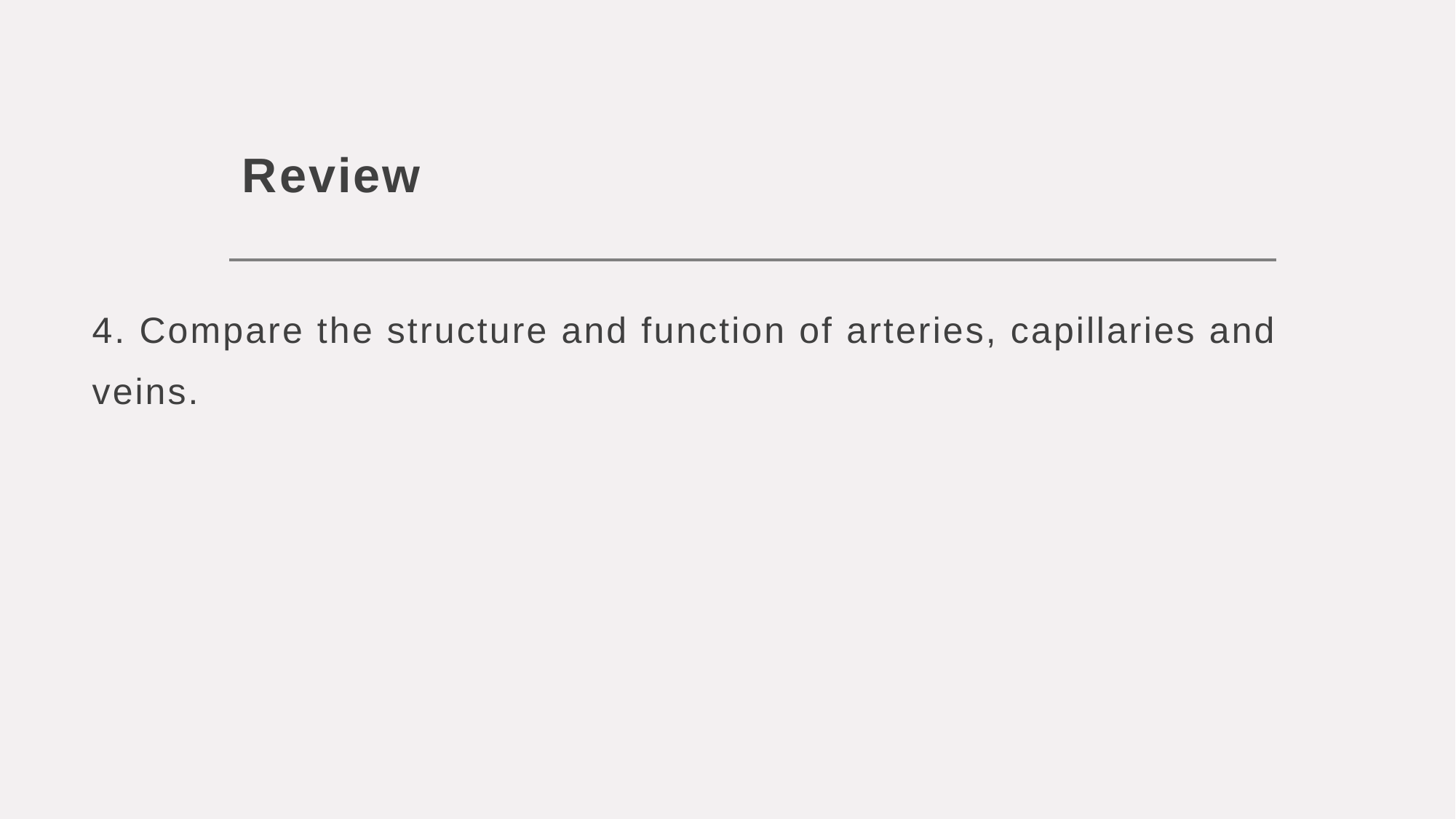

# Review
4. Compare the structure and function of arteries, capillaries and veins.